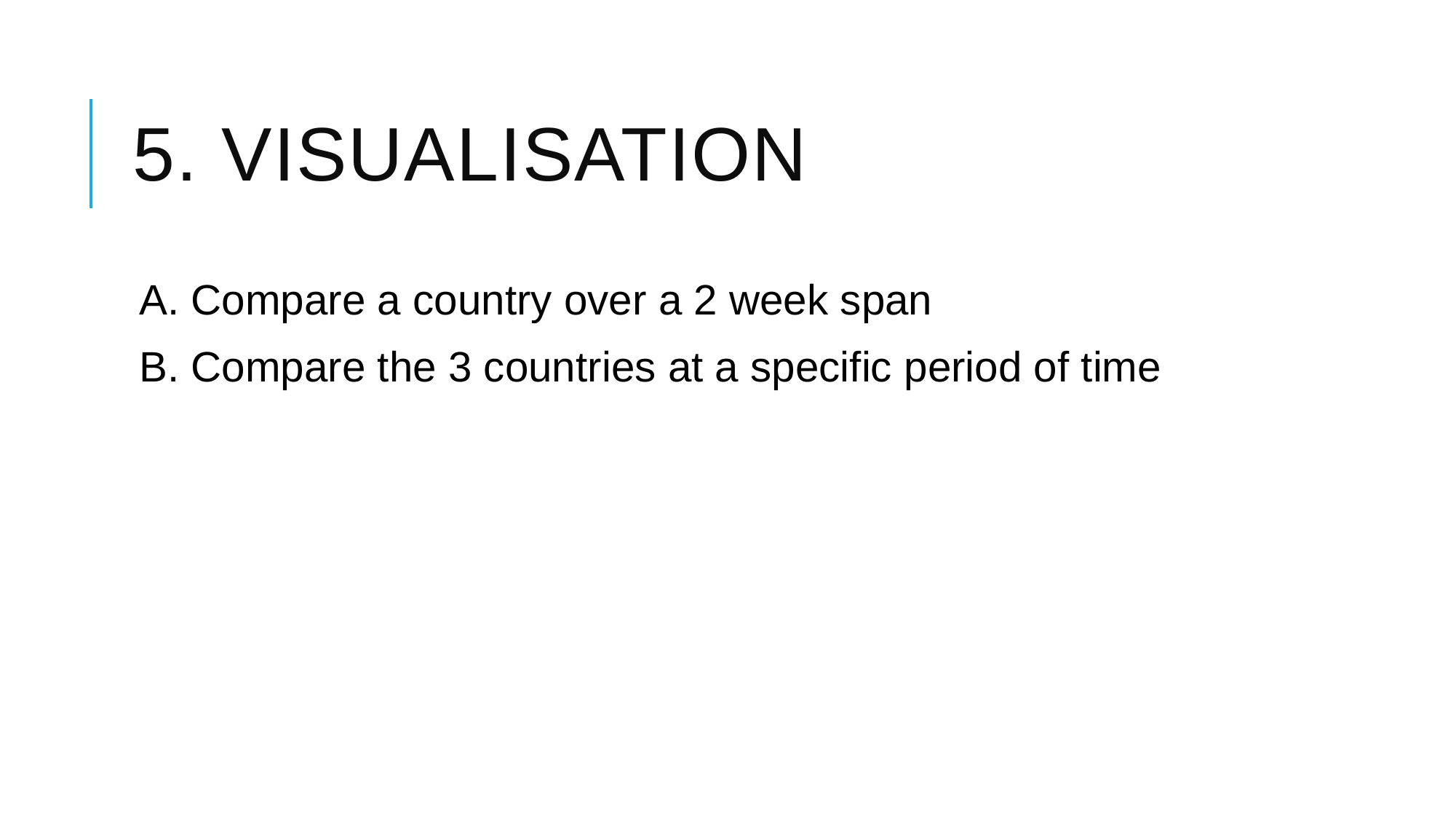

# 5. visualisation
A. Compare a country over a 2 week span
B. Compare the 3 countries at a specific period of time